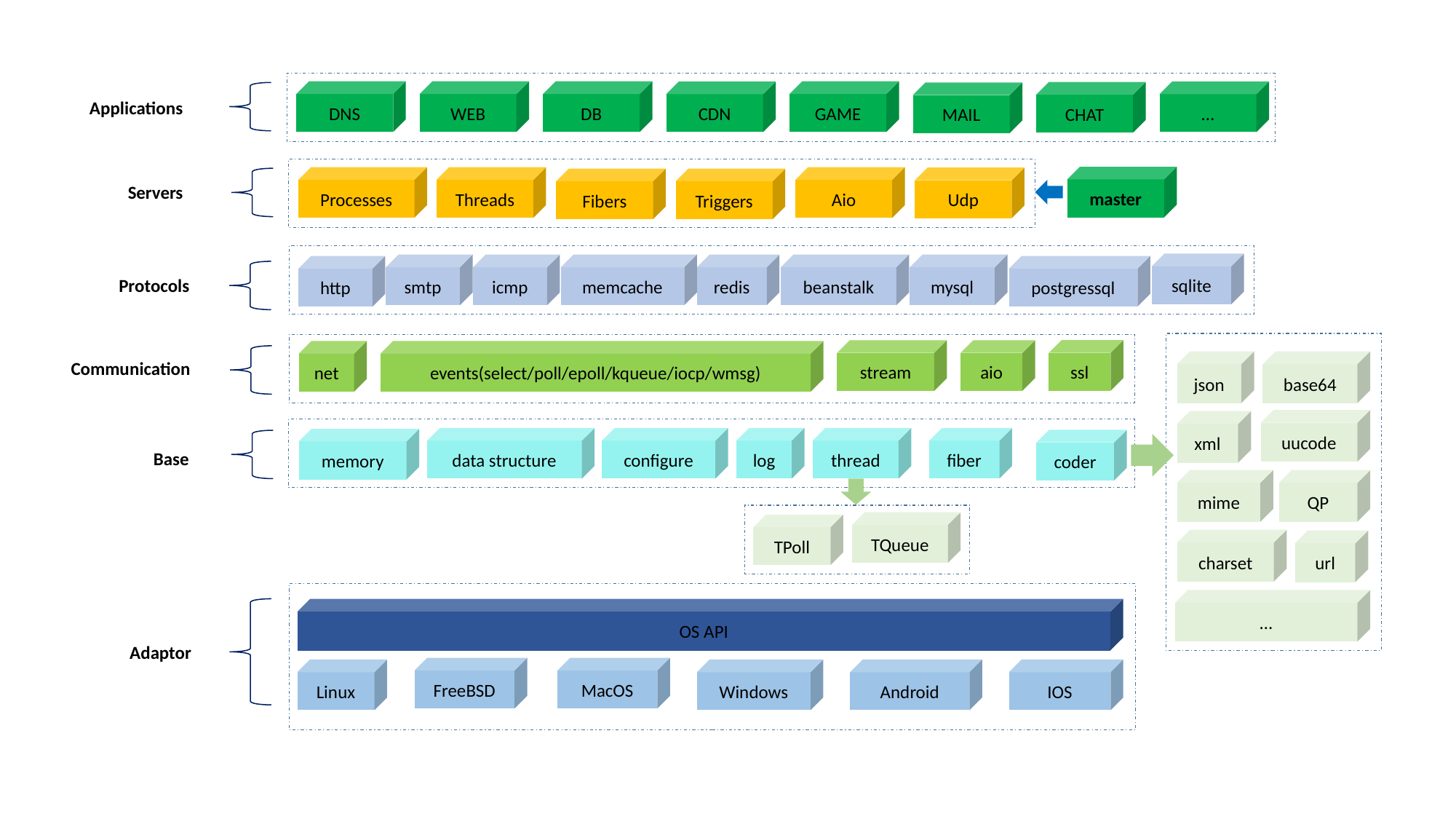

DNS
WEB
DB
GAME
CDN
…
CHAT

MAIL
Applications

master
Processes
Threads
Aio
Udp

Fibers
Triggers
Servers

sqlite
beanstalk
mysql
smtp
icmp
memcache
redis
http
postgressql

Protocols

ssl
stream
aio
net
events(select/poll/epoll/kqueue/iocp/wmsg)

json
base64
Communication
uucode
xml

data structure
configure
log
thread
fiber
memory
coder

Base
mime
QP

TQueue
TPoll
charset
url

…
OS API

Adaptor
FreeBSD
MacOS
Linux
Windows
Android
IOS